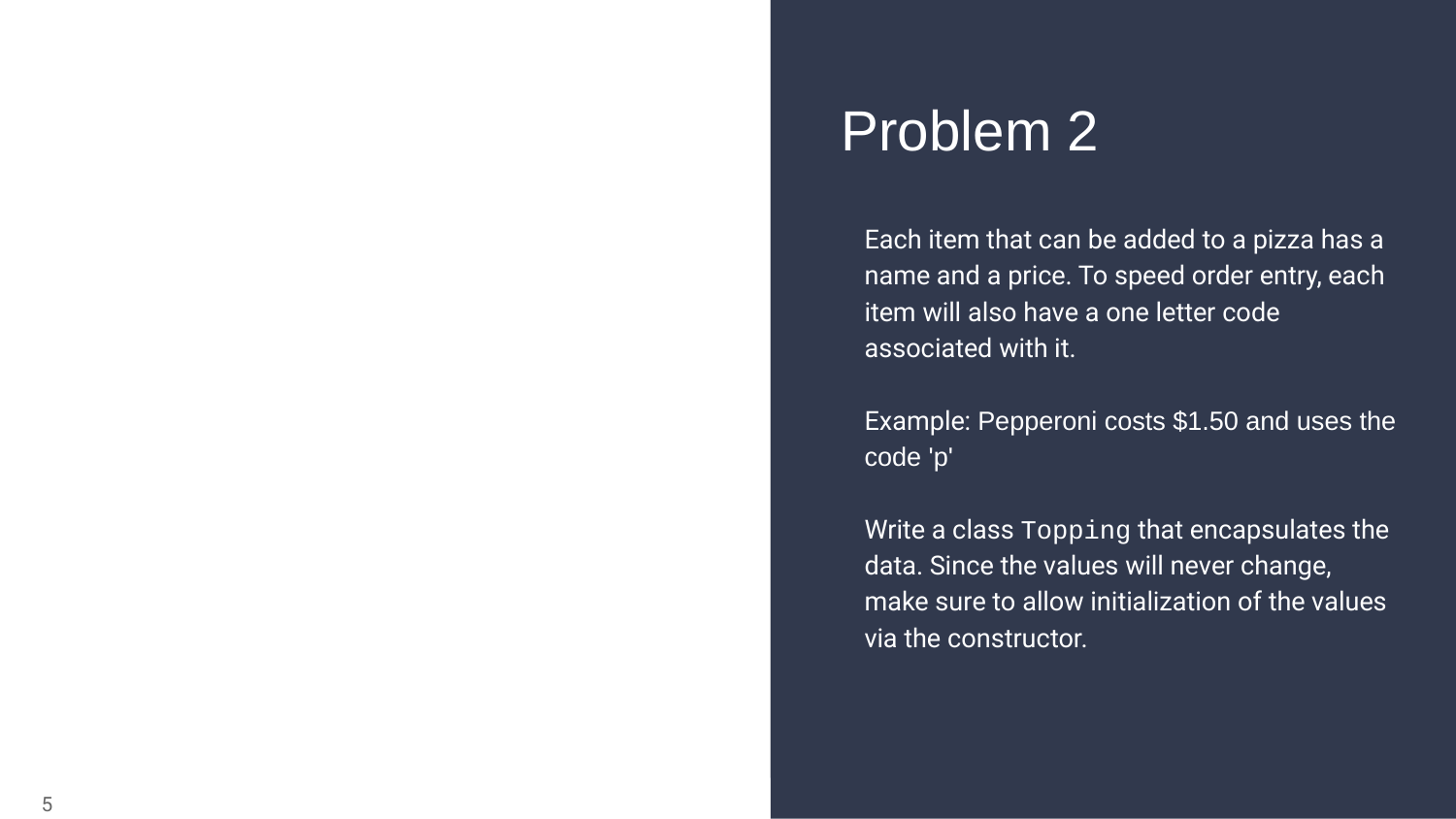

# Problem 2

Each item that can be added to a pizza has a name and a price. To speed order entry, each item will also have a one letter code associated with it.

Example: Pepperoni costs $1.50 and uses the code 'p'

Write a class Topping that encapsulates the data. Since the values will never change, make sure to allow initialization of the values via the constructor.
5